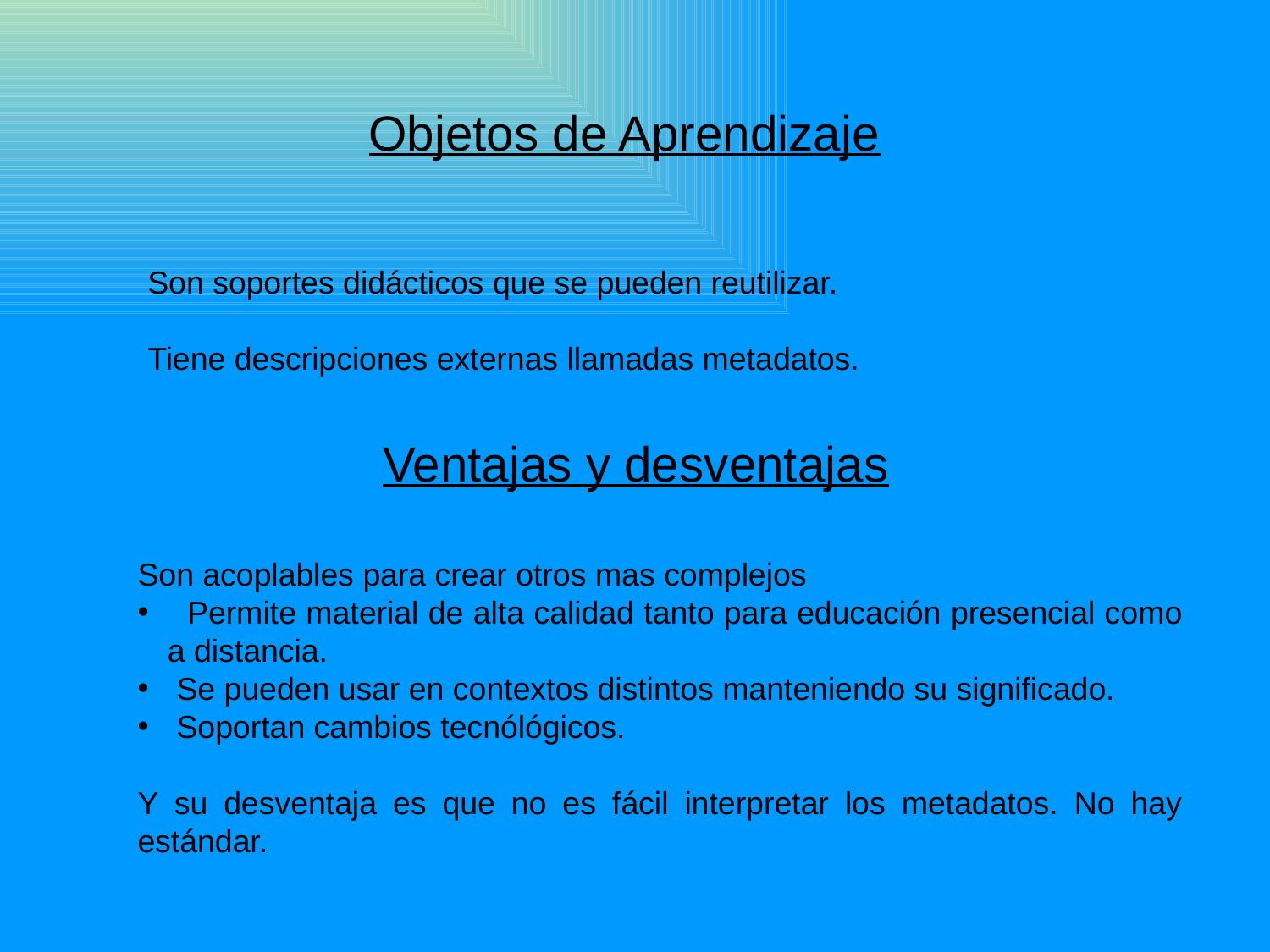

Objetos de Aprendizaje

Son soportes didácticos que se pueden reutilizar.

Tiene descripciones externas llamadas metadatos.

Ventajas y desventajas
Son acoplables para crear otros mas complejos
  Permite material de alta calidad tanto para educación presencial como a distancia.
 Se pueden usar en contextos distintos manteniendo su significado.
 Soportan cambios tecnólógicos.

Y su desventaja es que no es fácil interpretar los metadatos. No hay estándar.